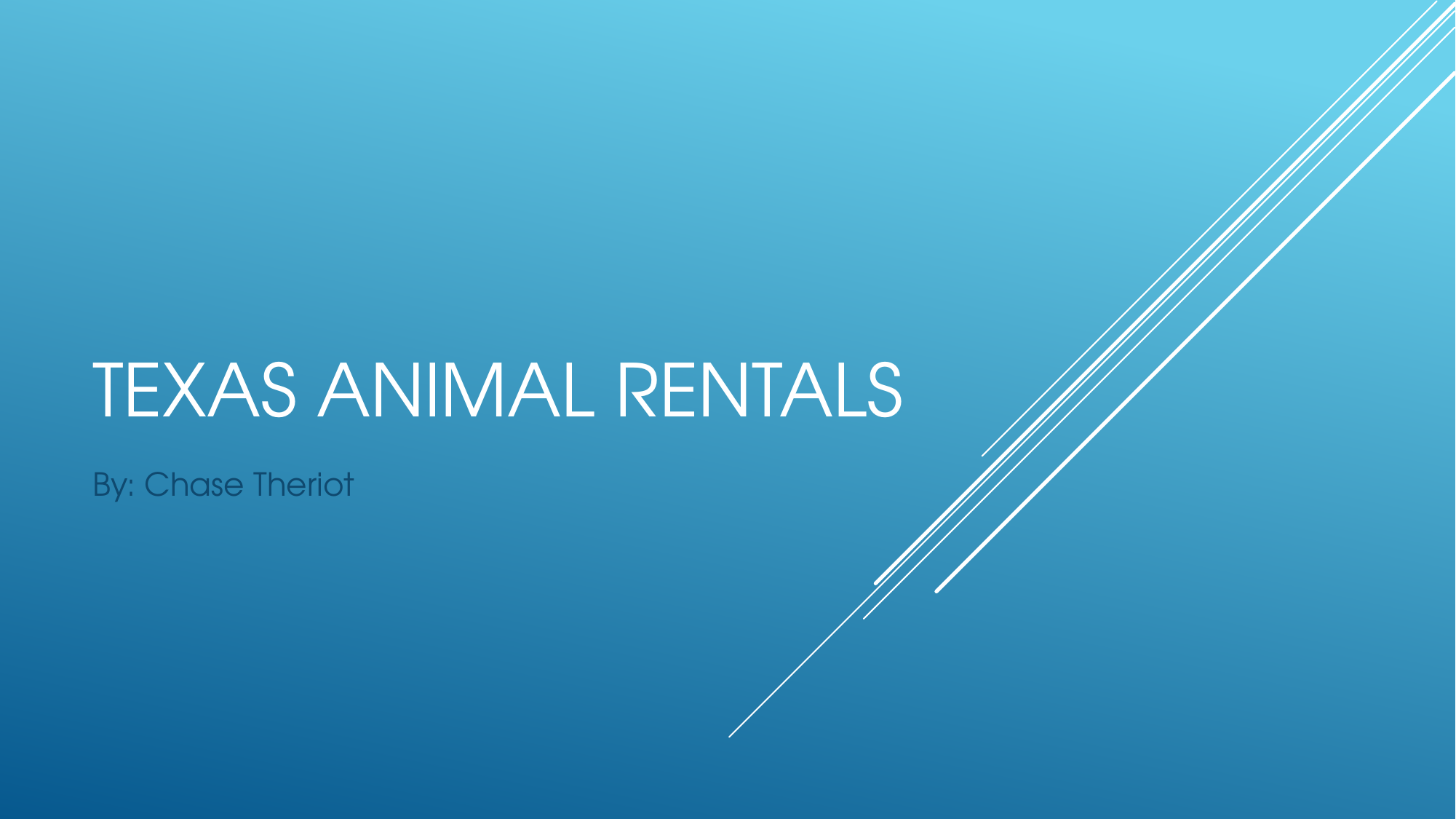

# Texas animal rentals
By: Chase Theriot